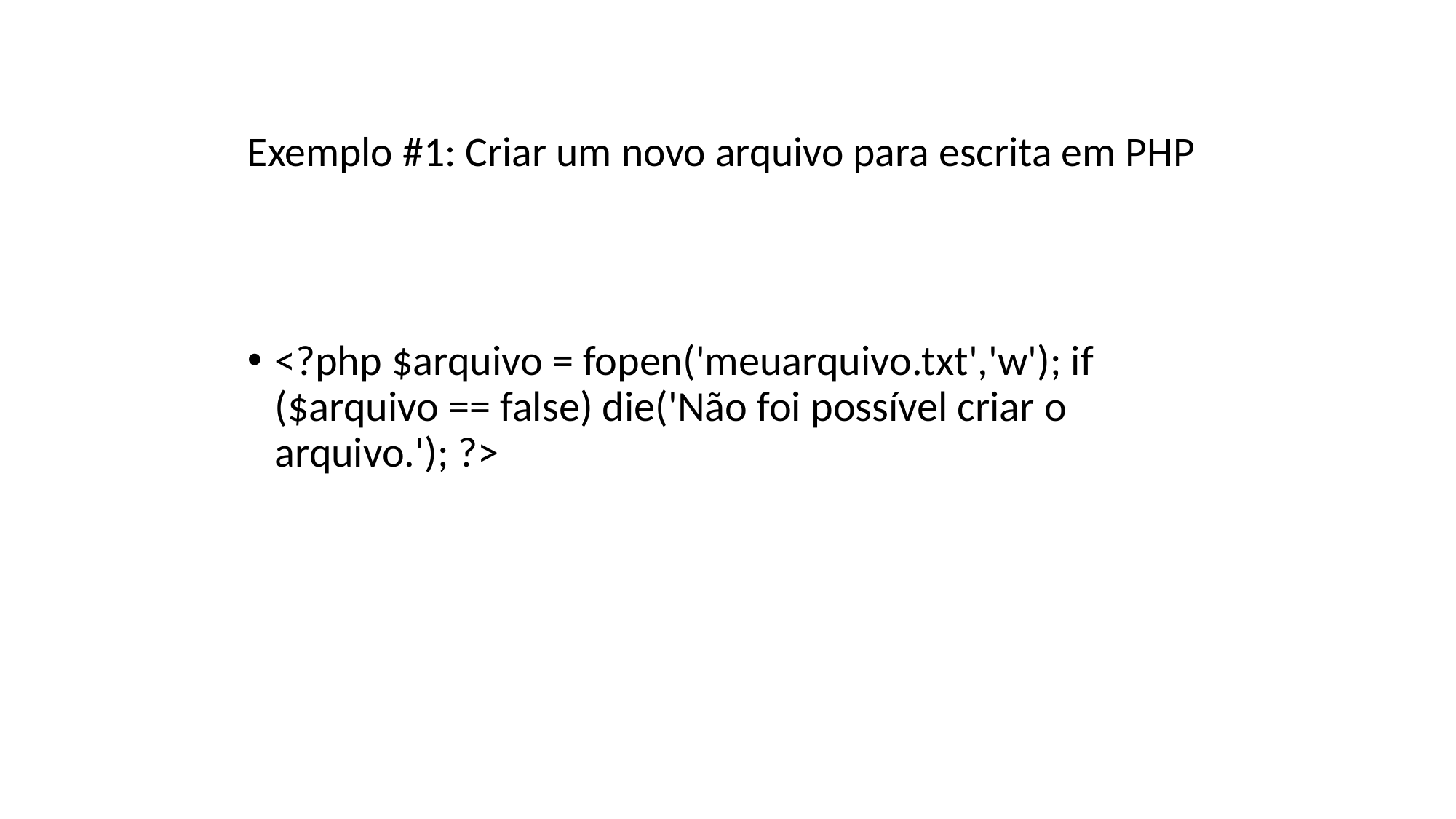

# Exemplo #1: Criar um novo arquivo para escrita em PHP
<?php $arquivo = fopen('meuarquivo.txt','w'); if ($arquivo == false) die('Não foi possível criar o arquivo.'); ?>